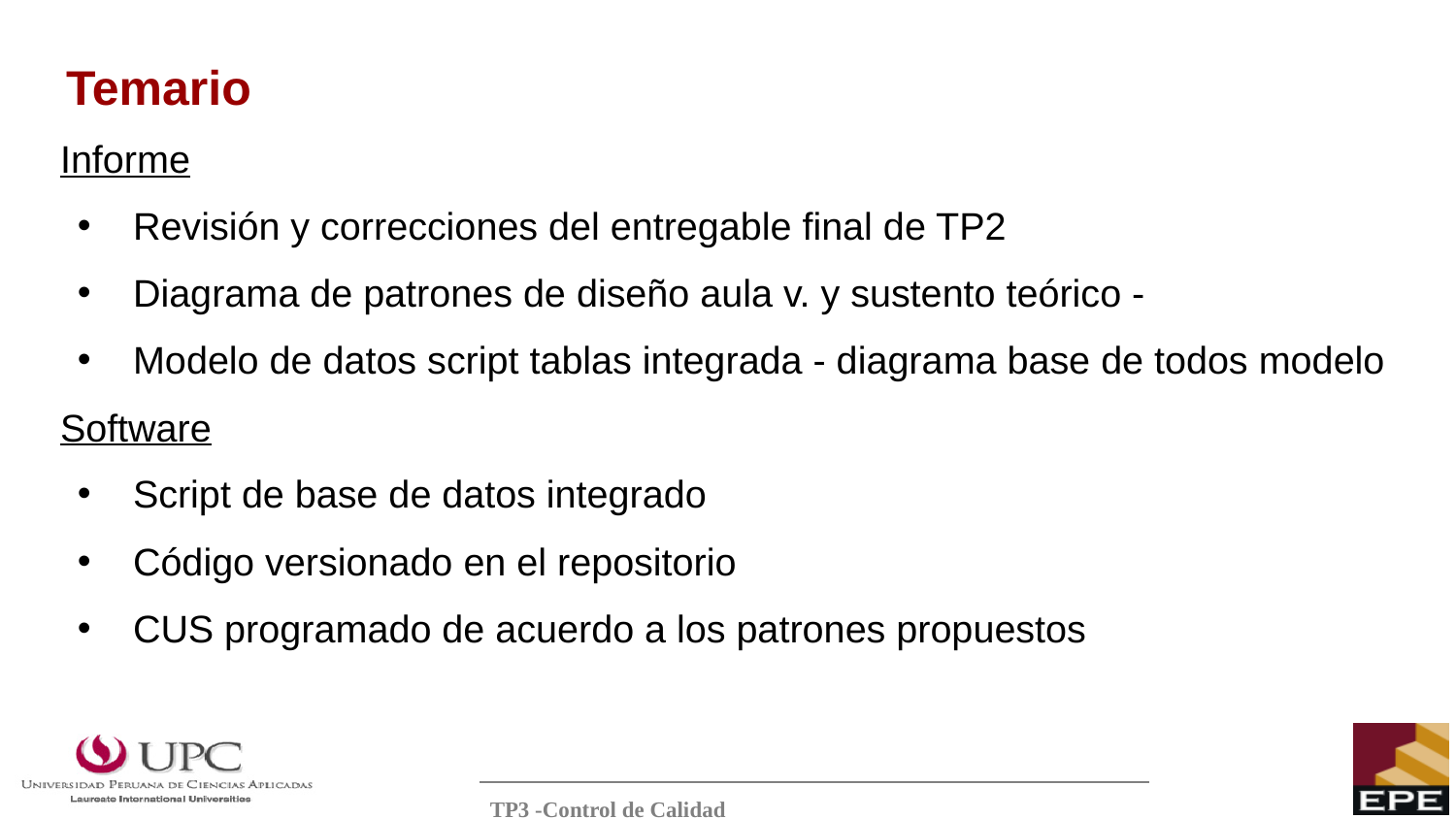

# Temario
Informe
Revisión y correcciones del entregable final de TP2
Diagrama de patrones de diseño aula v. y sustento teórico -
Modelo de datos script tablas integrada - diagrama base de todos modelo
Software
Script de base de datos integrado
Código versionado en el repositorio
CUS programado de acuerdo a los patrones propuestos